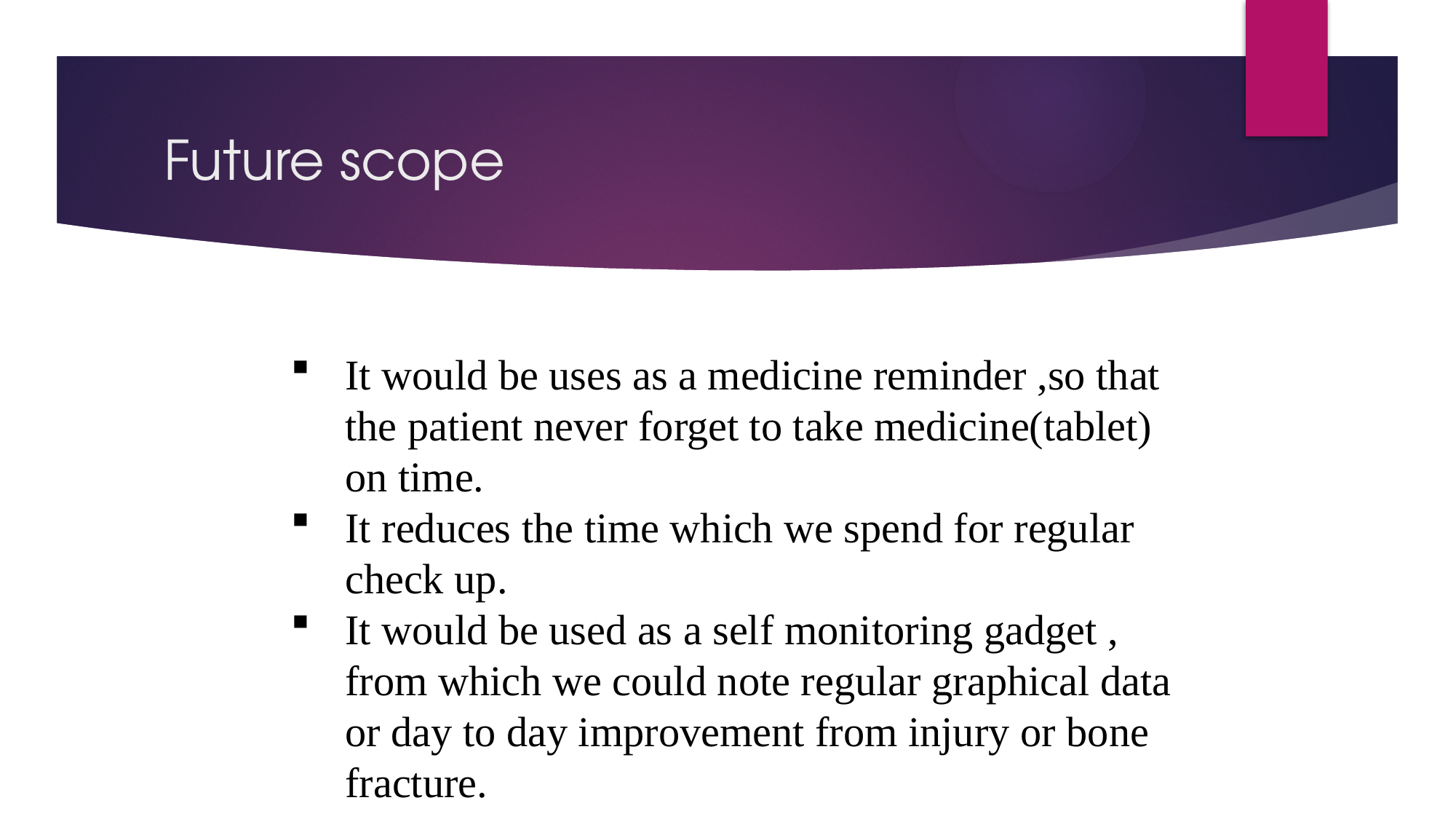

# Future scope
It would be uses as a medicine reminder ,so that the patient never forget to take medicine(tablet) on time.
It reduces the time which we spend for regular check up.
It would be used as a self monitoring gadget , from which we could note regular graphical data or day to day improvement from injury or bone fracture.